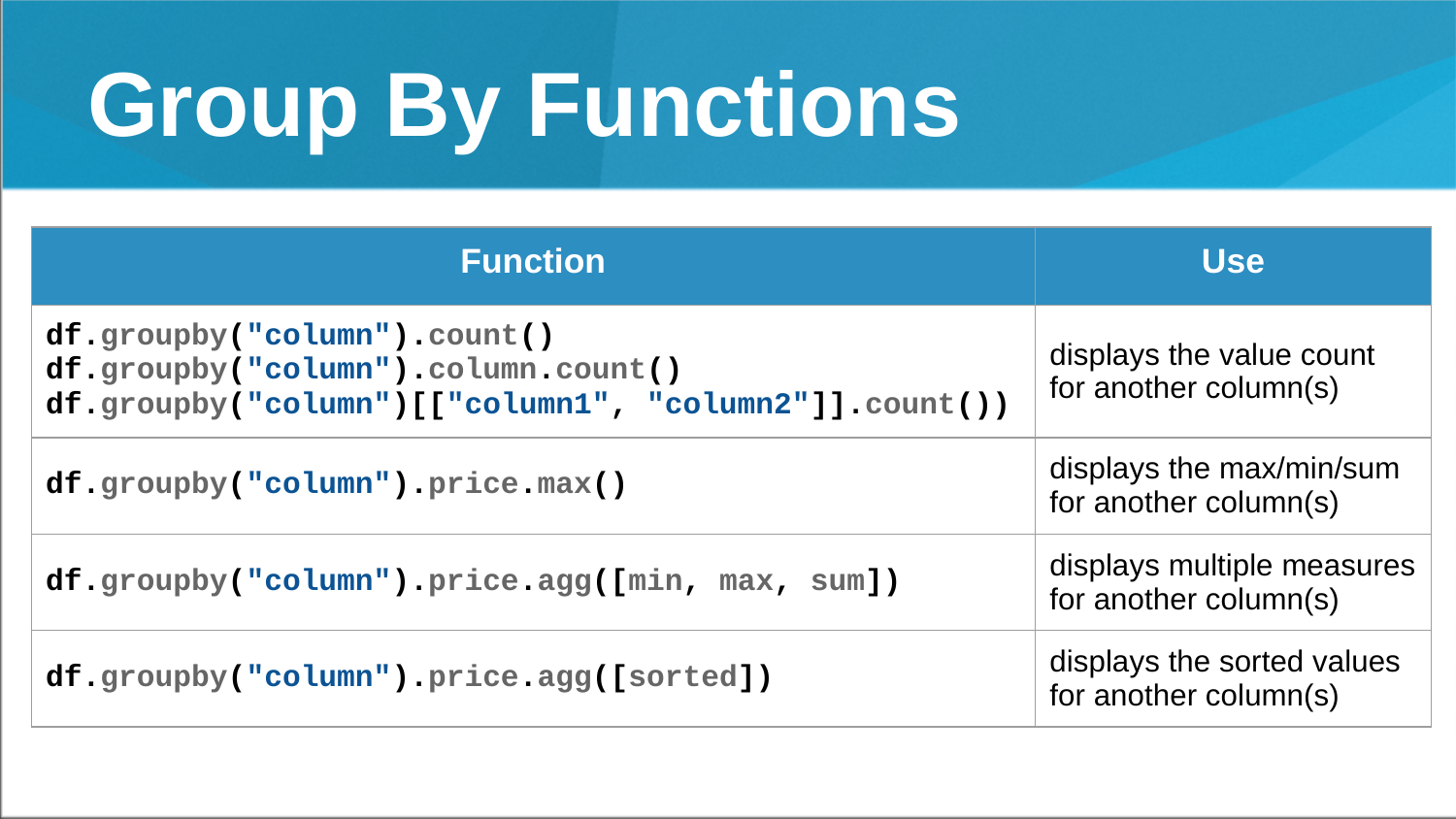

# Group By Functions
| Function | Use |
| --- | --- |
| df.groupby("column").count() df.groupby("column").column.count() df.groupby("column")[["column1", "column2"]].count()) | displays the value count for another column(s) |
| df.groupby("column").price.max() | displays the max/min/sum for another column(s) |
| df.groupby("column").price.agg([min, max, sum]) | displays multiple measures for another column(s) |
| df.groupby("column").price.agg([sorted]) | displays the sorted values for another column(s) |